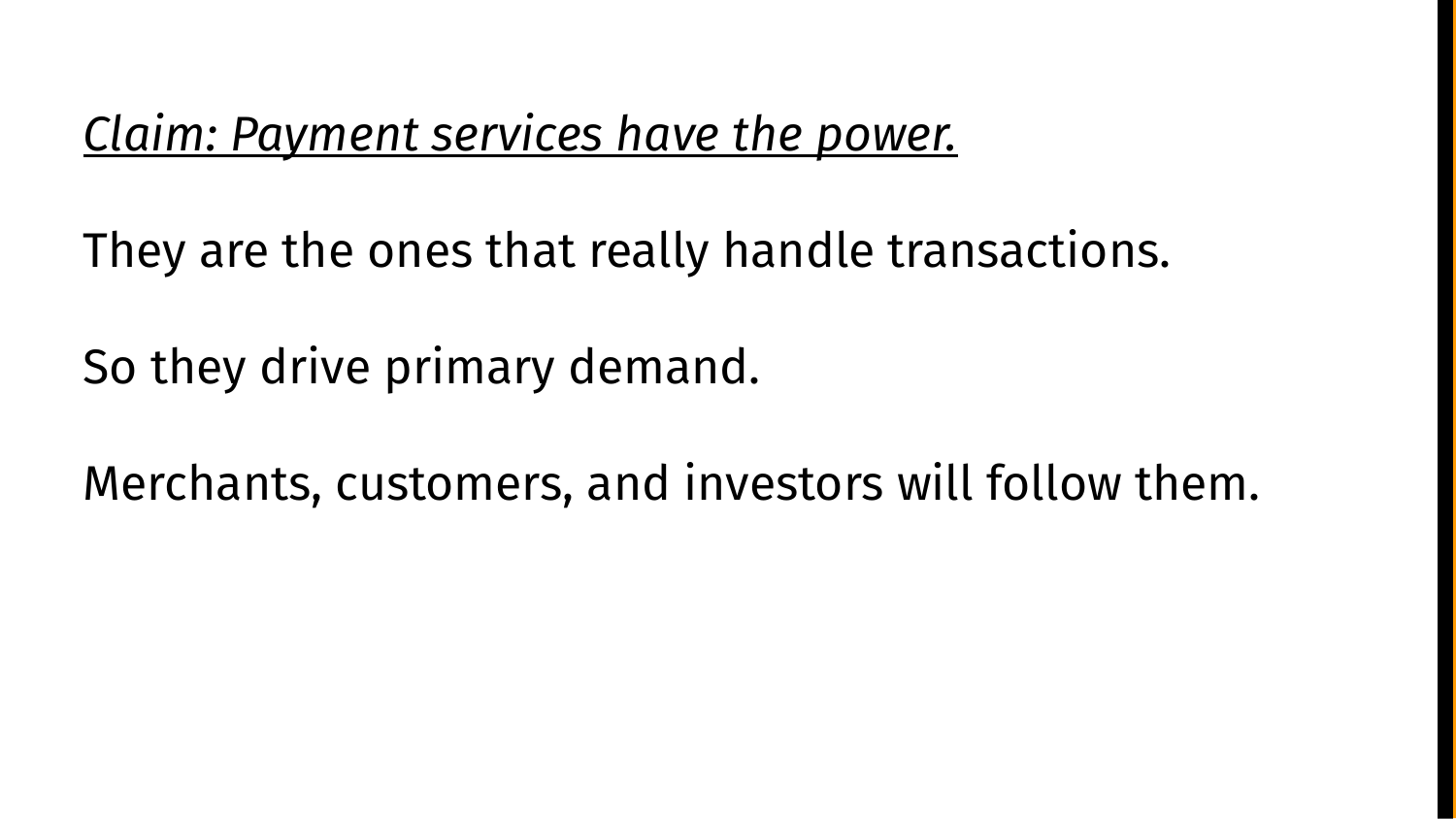

Claim: Payment services have the power.

They are the ones that really handle transactions.

So they drive primary demand.

Merchants, customers, and investors will follow them.